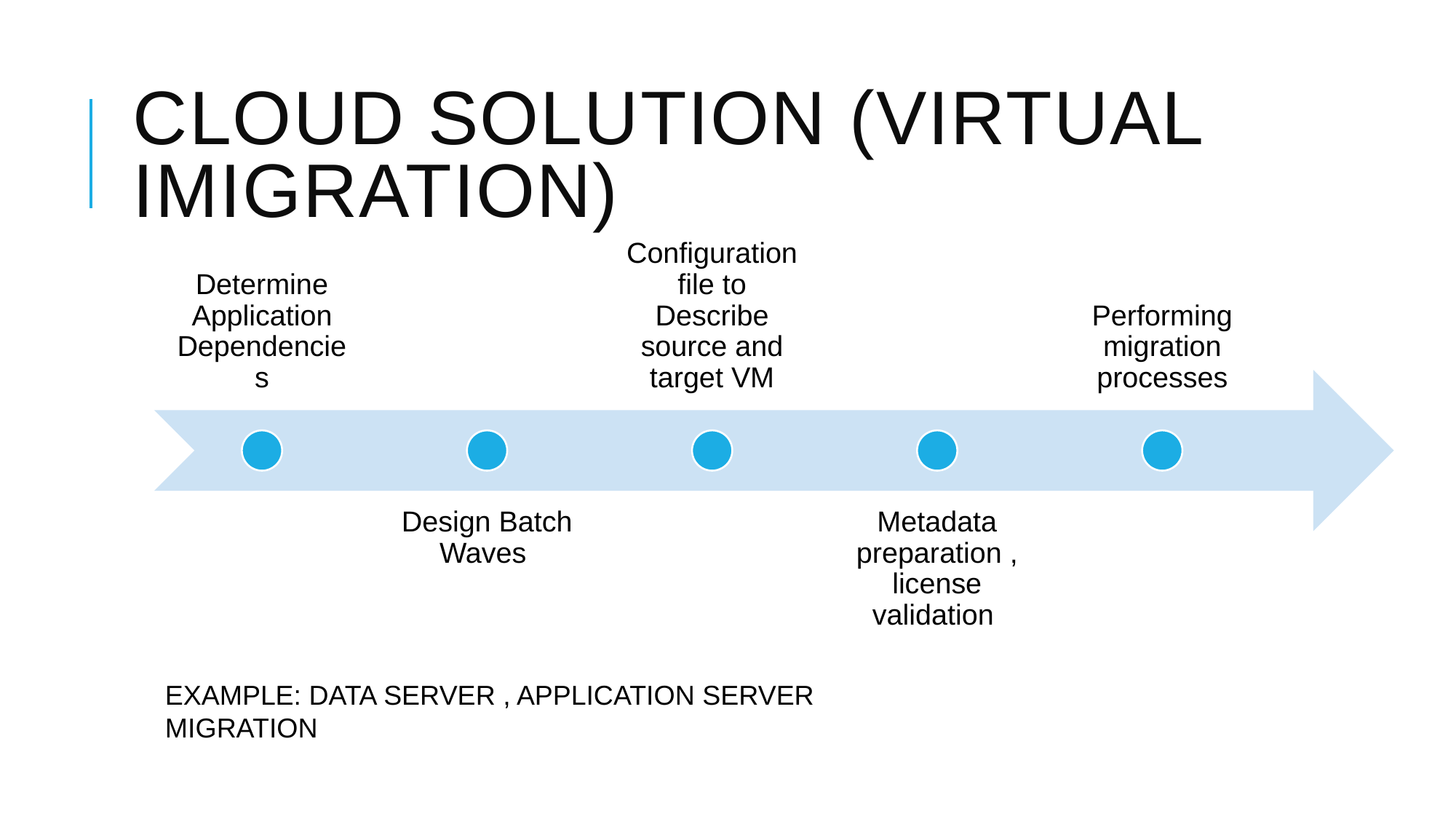

# CLOUD SOLUTION (Virtual IMIGRATION)
Determine Application Dependencies
Design Batch Waves
Configuration file to Describe source and target VM
Metadata preparation , license validation
Performing migration processes
EXAMPLE: DATA SERVER , APPLICATION SERVER MIGRATION